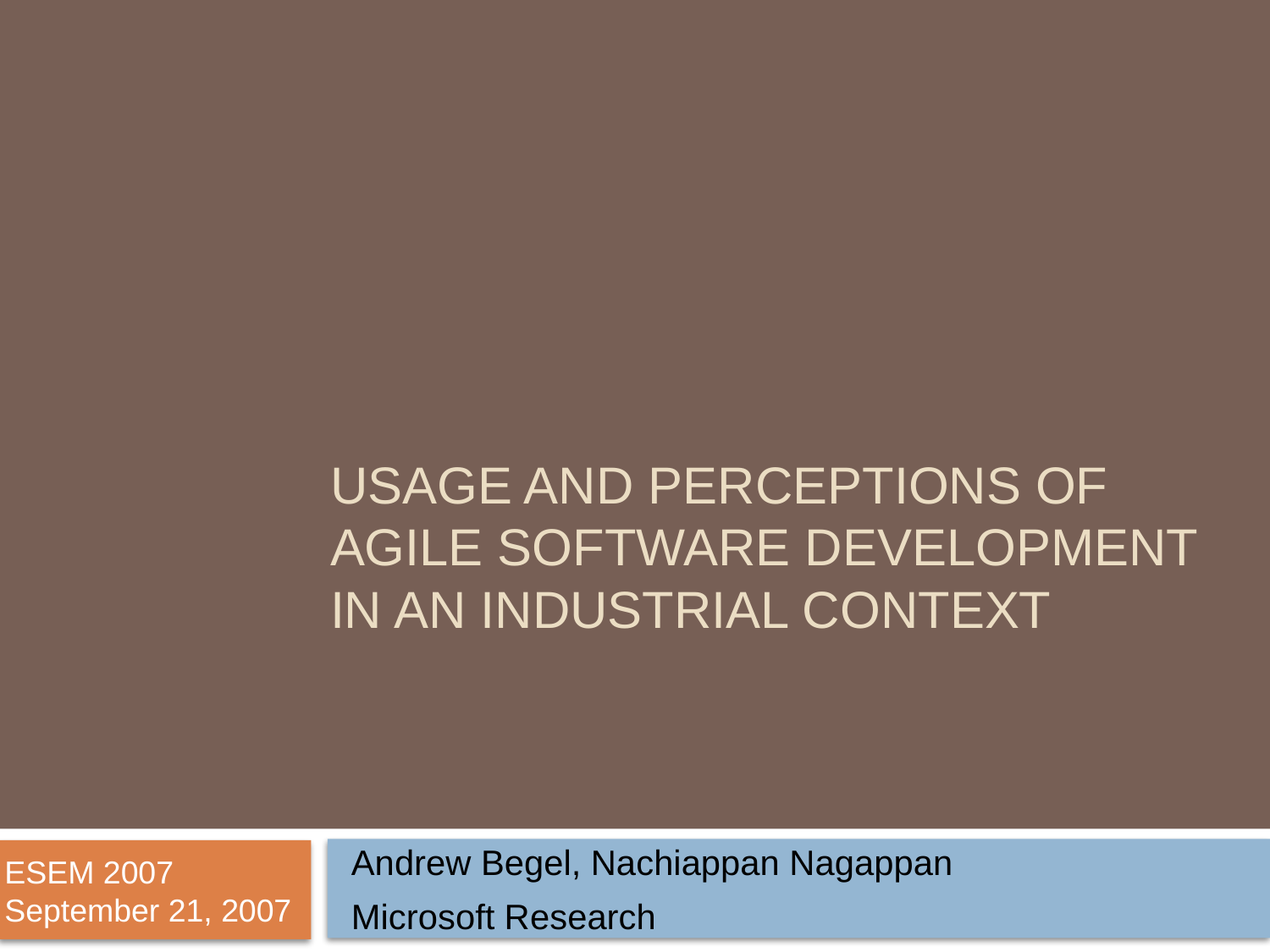

# Usage and Perceptions of Agile Software Development in an Industrial Context
Andrew Begel, Nachiappan Nagappan
Microsoft Research
ESEM 2007
September 21, 2007